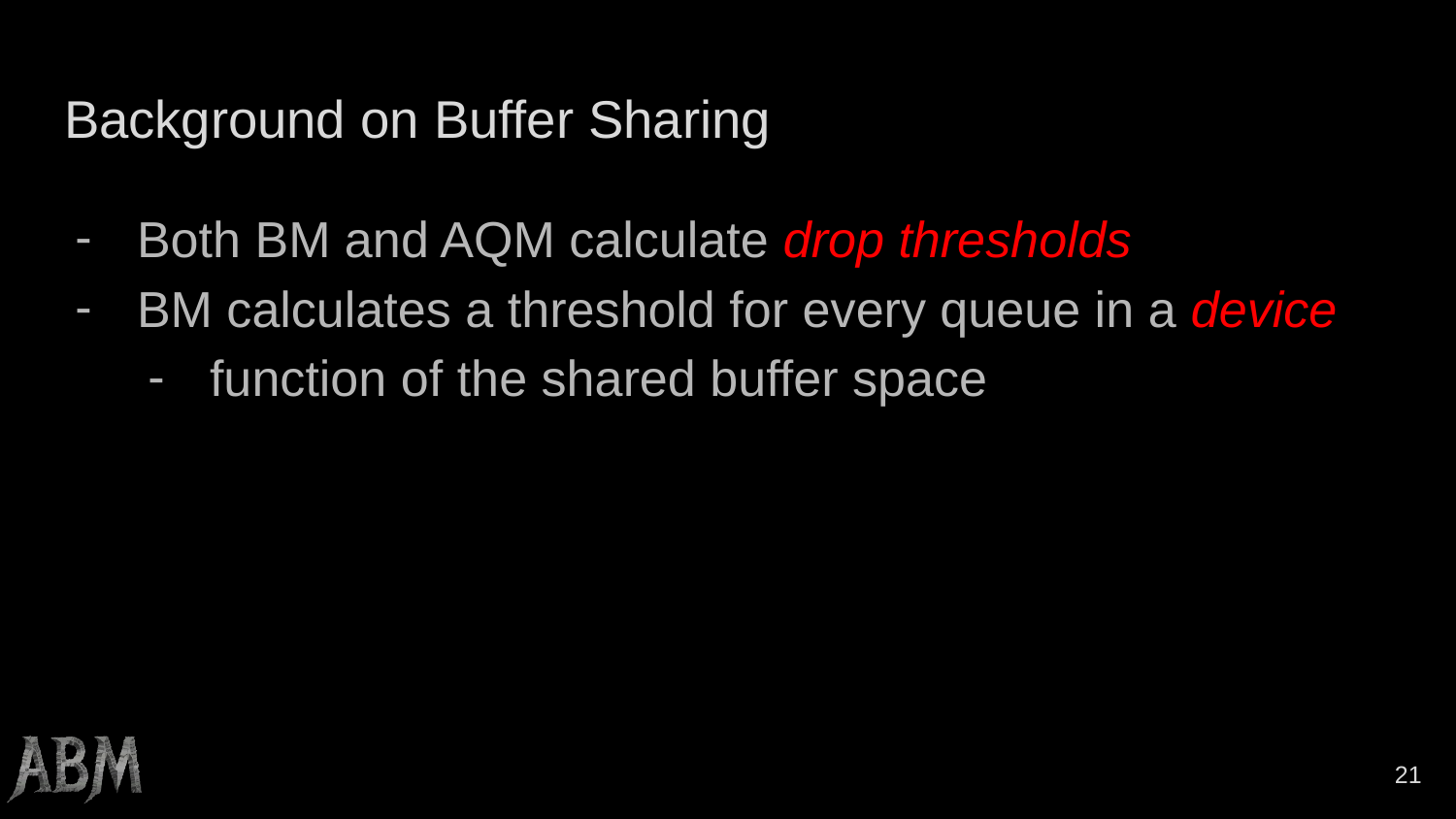

# Background on Buffer Sharing
Both BM and AQM calculate drop thresholds
BM calculates a threshold for every queue in a device
function of the shared buffer space
21